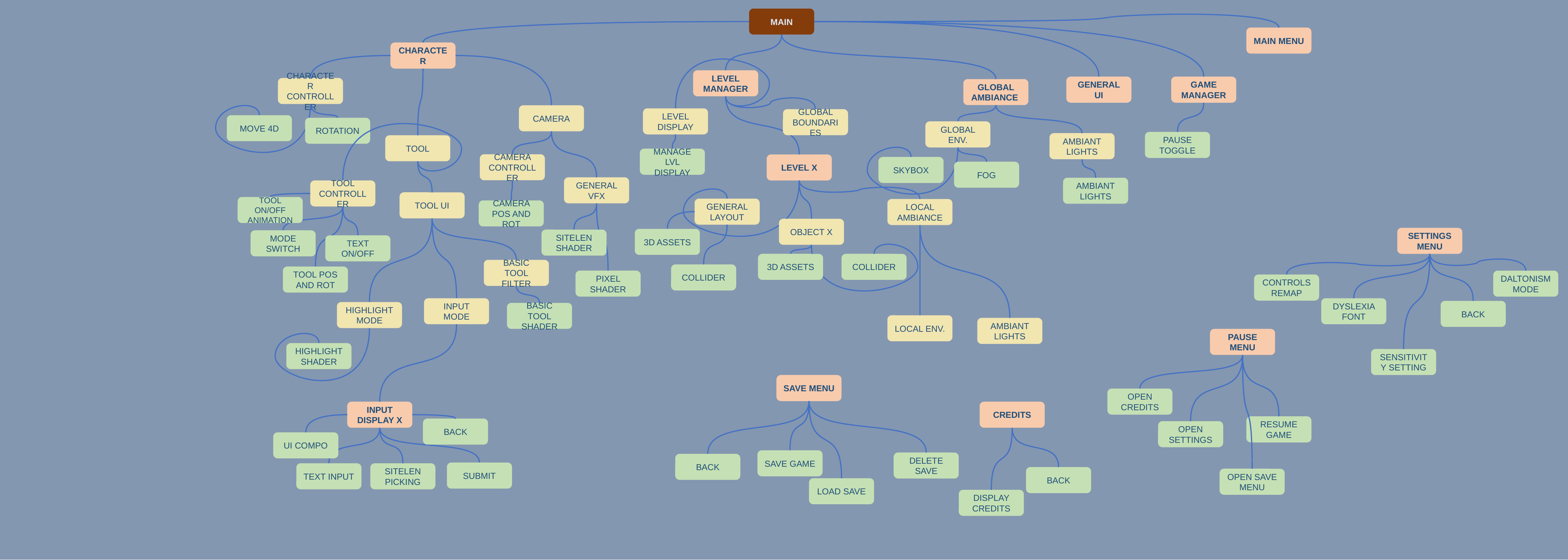

MAIN
MAIN MENU
CHARACTER
LEVEL MANAGER
GENERAL UI
GAME MANAGER
CHARACTER CONTROLLER
GLOBAL AMBIANCE
CAMERA
LEVEL DISPLAY
GLOBAL BOUNDARIES
MOVE 4D
ROTATION
GLOBAL ENV.
PAUSE TOGGLE
AMBIANT LIGHTS
TOOL
MANAGE LVL DISPLAY
CAMERA CONTROLLER
LEVEL X
SKYBOX
FOG
GENERAL VFX
AMBIANT LIGHTS
TOOL CONTROLLER
TOOL UI
TOOL ON/OFF ANIMATION
GENERAL LAYOUT
LOCAL AMBIANCE
CAMERA POS AND ROT
OBJECT X
SETTINGS MENU
3D ASSETS
SITELEN SHADER
MODE SWITCH
TEXT ON/OFF
3D ASSETS
COLLIDER
BASIC TOOL FILTER
COLLIDER
TOOL POS AND ROT
PIXEL SHADER
DALTONISM MODE
CONTROLS REMAP
INPUT MODE
DYSLEXIA FONT
BACK
HIGHLIGHT MODE
BASIC TOOL SHADER
LOCAL ENV.
AMBIANT LIGHTS
PAUSE MENU
HIGHLIGHT SHADER
SENSITIVITY SETTING
SAVE MENU
OPEN CREDITS
CREDITS
INPUT DISPLAY X
RESUME GAME
BACK
OPEN SETTINGS
UI COMPO
SAVE GAME
DELETE SAVE
BACK
SUBMIT
TEXT INPUT
SITELEN PICKING
BACK
OPEN SAVE MENU
LOAD SAVE
DISPLAY CREDITS